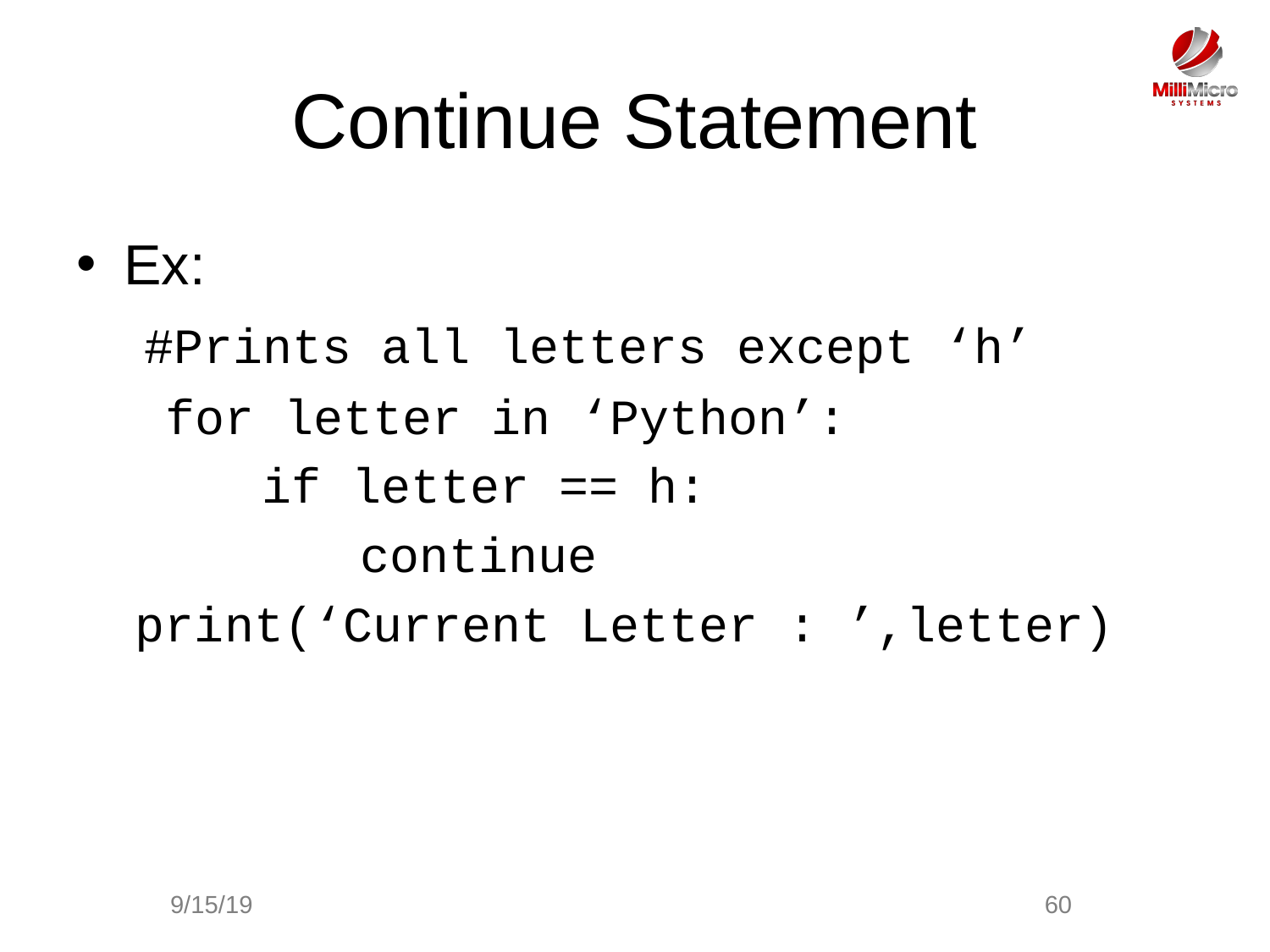

# Continue Statement
Ex:
  #Prints all letters except ‘h’
   for letter in ‘Python’:
	  if letter == h:
		 continue
  print(‘Current Letter : ’,letter)

9/15/19
60